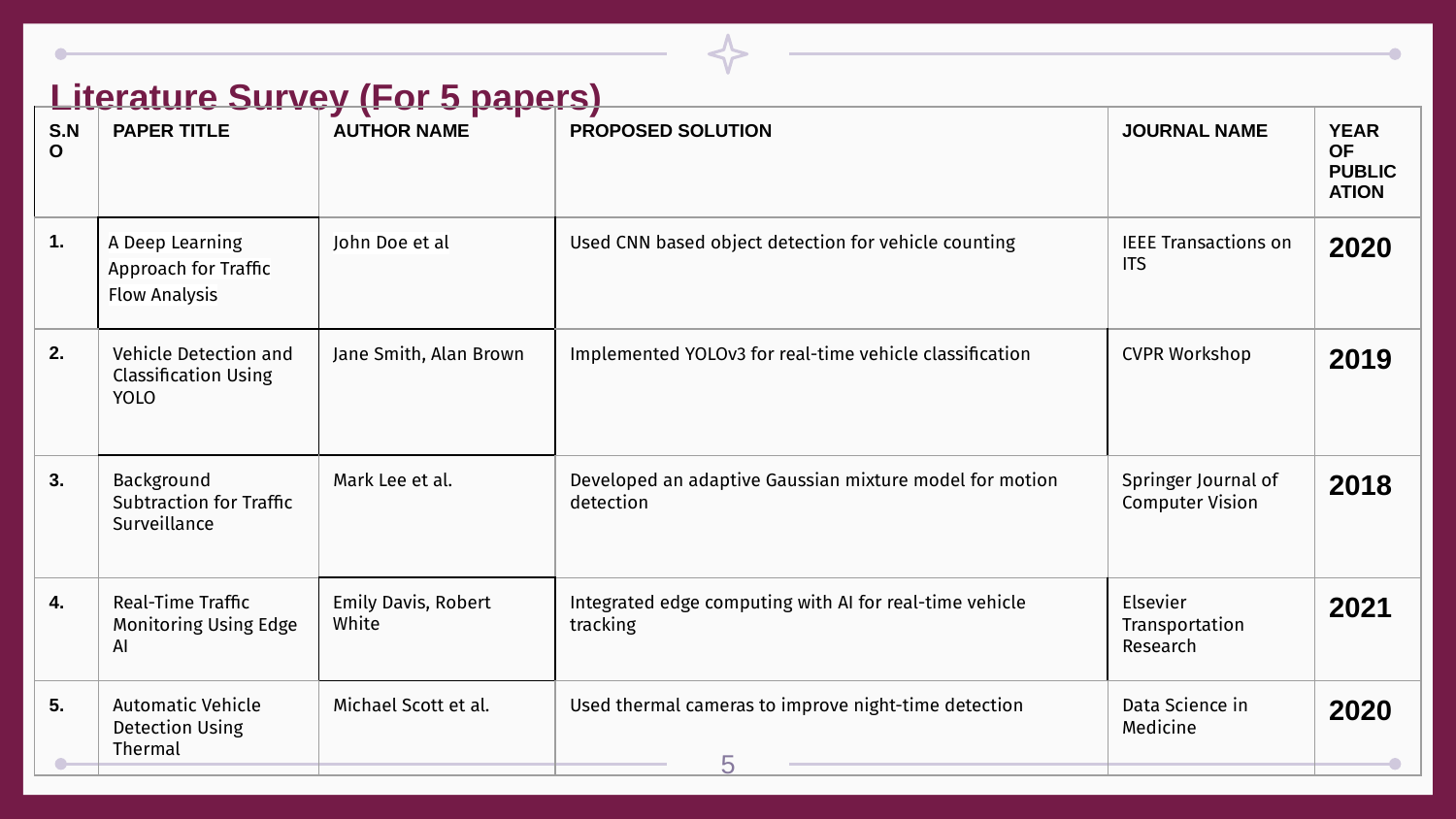

# Literature Survey (For 5 papers)
| S.NO | PAPER TITLE | AUTHOR NAME | PROPOSED SOLUTION | JOURNAL NAME | YEAR OF PUBLICATION |
| --- | --- | --- | --- | --- | --- |
| 1. | A Deep Learning Approach for Traffic Flow Analysis | John Doe et al | Used CNN based object detection for vehicle counting | IEEE Transactions on ITS | 2020 |
| 2. | Vehicle Detection and Classification Using YOLO | Jane Smith, Alan Brown | Implemented YOLOv3 for real-time vehicle classification | CVPR Workshop | 2019 |
| 3. | Background Subtraction for Traffic Surveillance | Mark Lee et al. | Developed an adaptive Gaussian mixture model for motion detection | Springer Journal of Computer Vision | 2018 |
| 4. | Real-Time Traffic Monitoring Using Edge AI | Emily Davis, Robert White | Integrated edge computing with AI for real-time vehicle tracking | Elsevier Transportation Research | 2021 |
| 5. | Automatic Vehicle Detection Using Thermal | Michael Scott et al. | Used thermal cameras to improve night-time detection | Data Science in Medicine | 2020 |
5